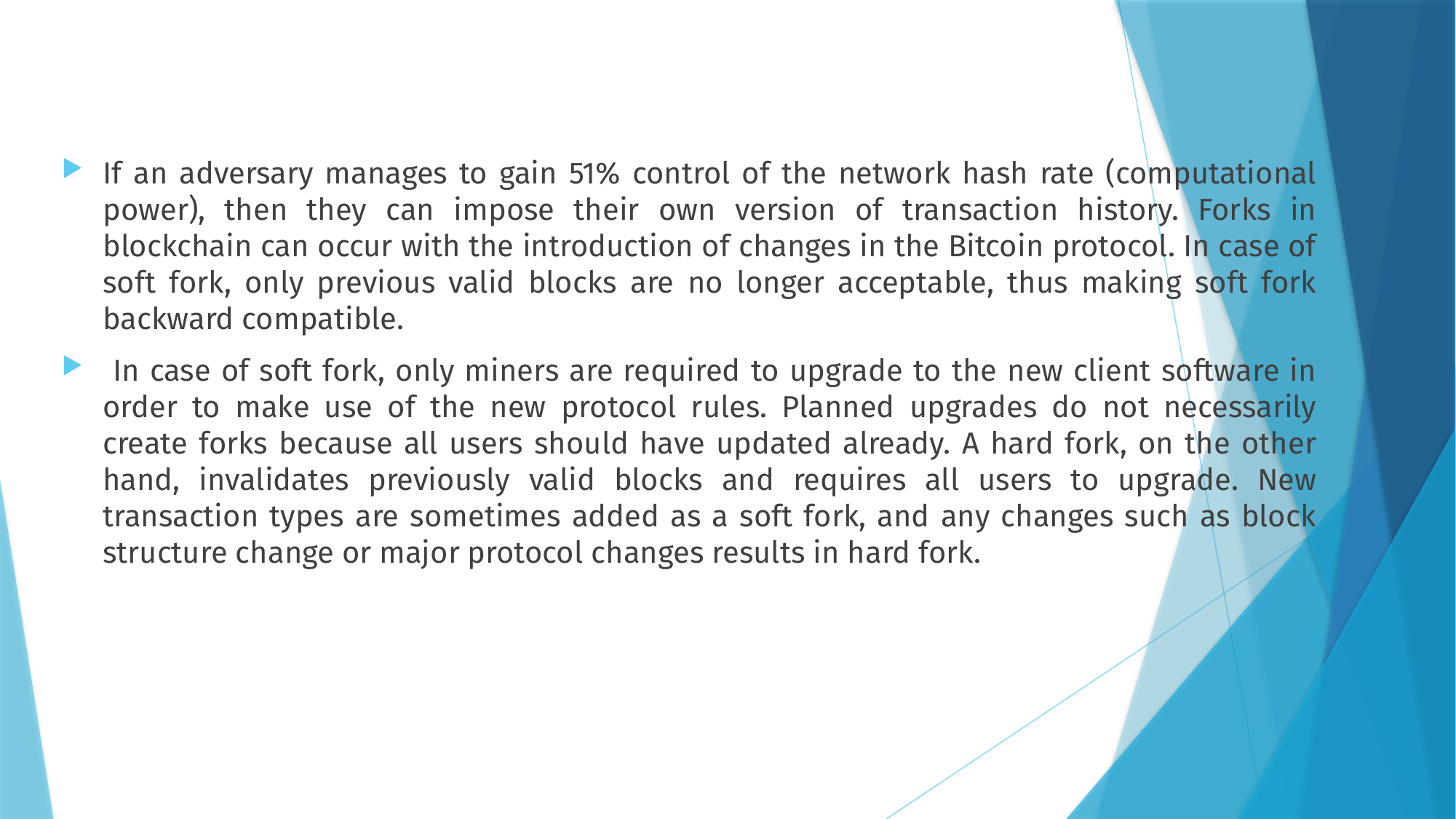

If an adversary manages to gain 51% control of the network hash rate (computational power), then they can impose their own version of transaction history. Forks in blockchain can occur with the introduction of changes in the Bitcoin protocol. In case of soft fork, only previous valid blocks are no longer acceptable, thus making soft fork backward compatible.
 In case of soft fork, only miners are required to upgrade to the new client software in order to make use of the new protocol rules. Planned upgrades do not necessarily create forks because all users should have updated already. A hard fork, on the other hand, invalidates previously valid blocks and requires all users to upgrade. New transaction types are sometimes added as a soft fork, and any changes such as block structure change or major protocol changes results in hard fork.